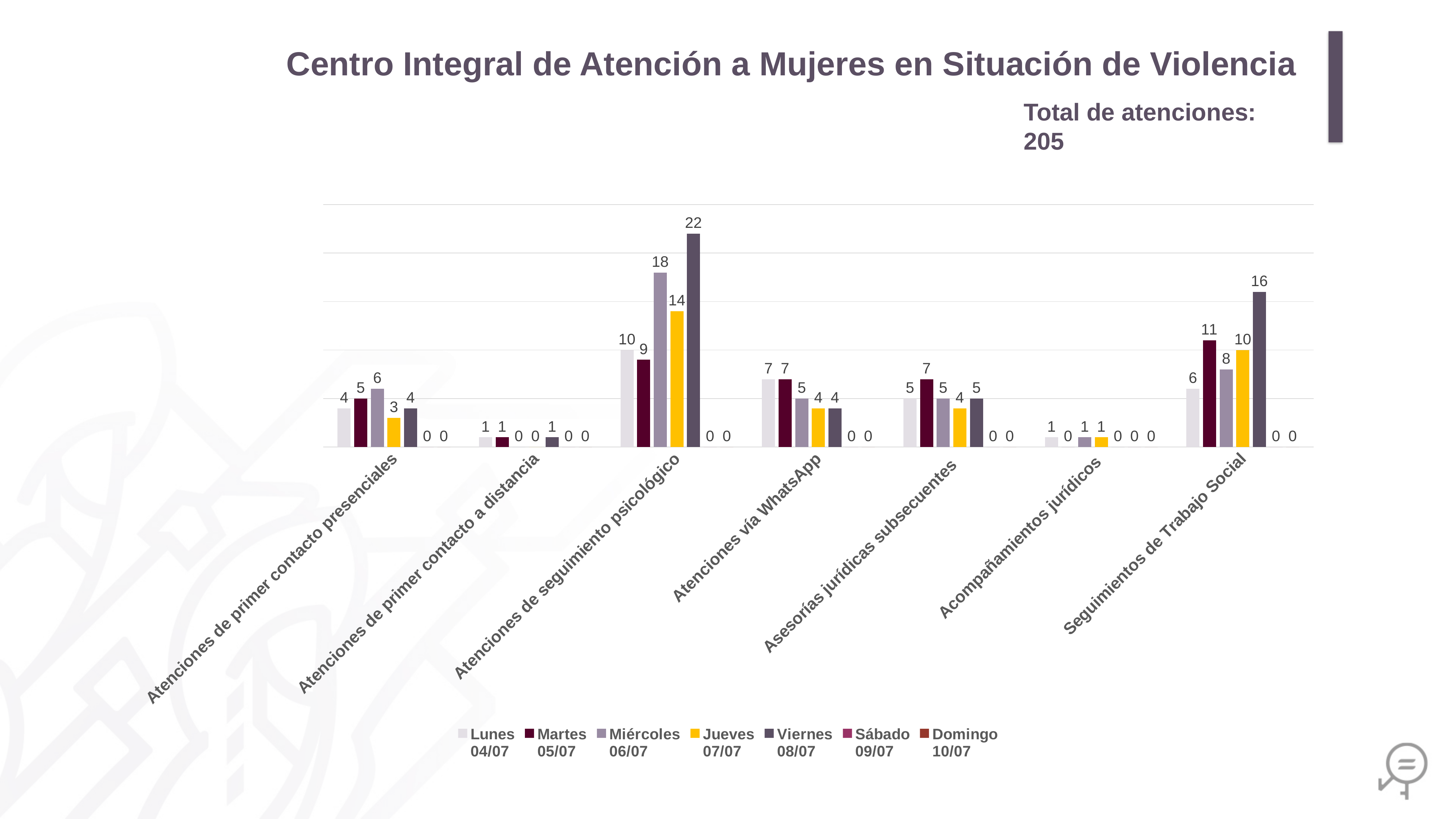

Centro Integral de Atención a Mujeres en Situación de Violencia
Total de atenciones: 205

### Chart

| Category | Lunes
04/07 | Martes
05/07 | Miércoles
06/07 | Jueves
07/07 | Viernes
08/07 | Sábado
09/07 | Domingo
10/07 |
|---|---|---|---|---|---|---|---|
| Atenciones de primer contacto presenciales | 4.0 | 5.0 | 6.0 | 3.0 | 4.0 | 0.0 | 0.0 |
| Atenciones de primer contacto a distancia | 1.0 | 1.0 | 0.0 | 0.0 | 1.0 | 0.0 | 0.0 |
| Atenciones de seguimiento psicológico | 10.0 | 9.0 | 18.0 | 14.0 | 22.0 | 0.0 | 0.0 |
| Atenciones vía WhatsApp | 7.0 | 7.0 | 5.0 | 4.0 | 4.0 | 0.0 | 0.0 |
| Asesorías jurídicas subsecuentes   | 5.0 | 7.0 | 5.0 | 4.0 | 5.0 | 0.0 | 0.0 |
| Acompañamientos jurídicos  | 1.0 | 0.0 | 1.0 | 1.0 | 0.0 | 0.0 | 0.0 |
| Seguimientos de Trabajo Social | 6.0 | 11.0 | 8.0 | 10.0 | 16.0 | 0.0 | 0.0 |